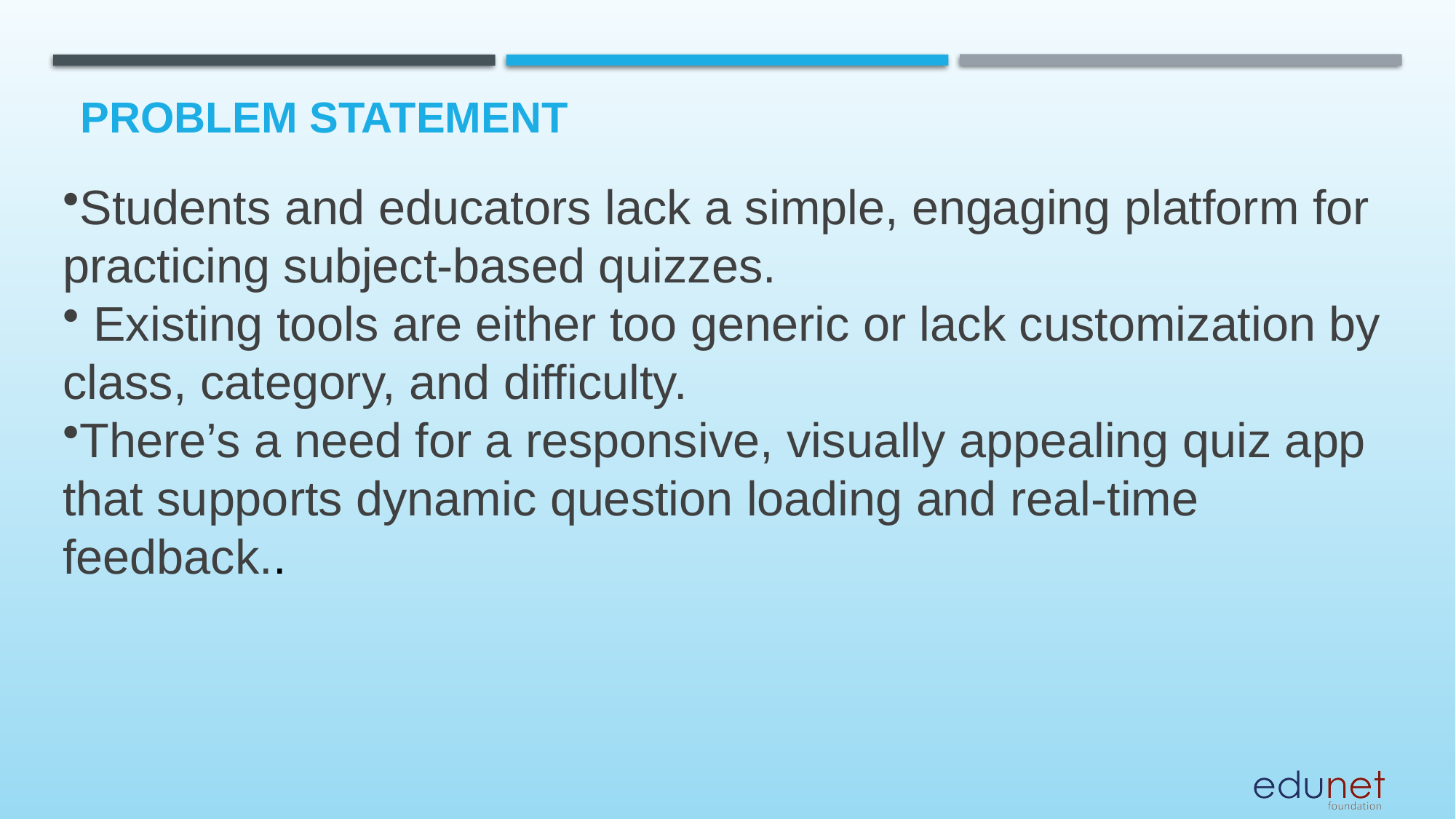

# Problem Statement
Students and educators lack a simple, engaging platform for practicing subject-based quizzes.
 Existing tools are either too generic or lack customization by class, category, and difficulty.
There’s a need for a responsive, visually appealing quiz app that supports dynamic question loading and real-time feedback..